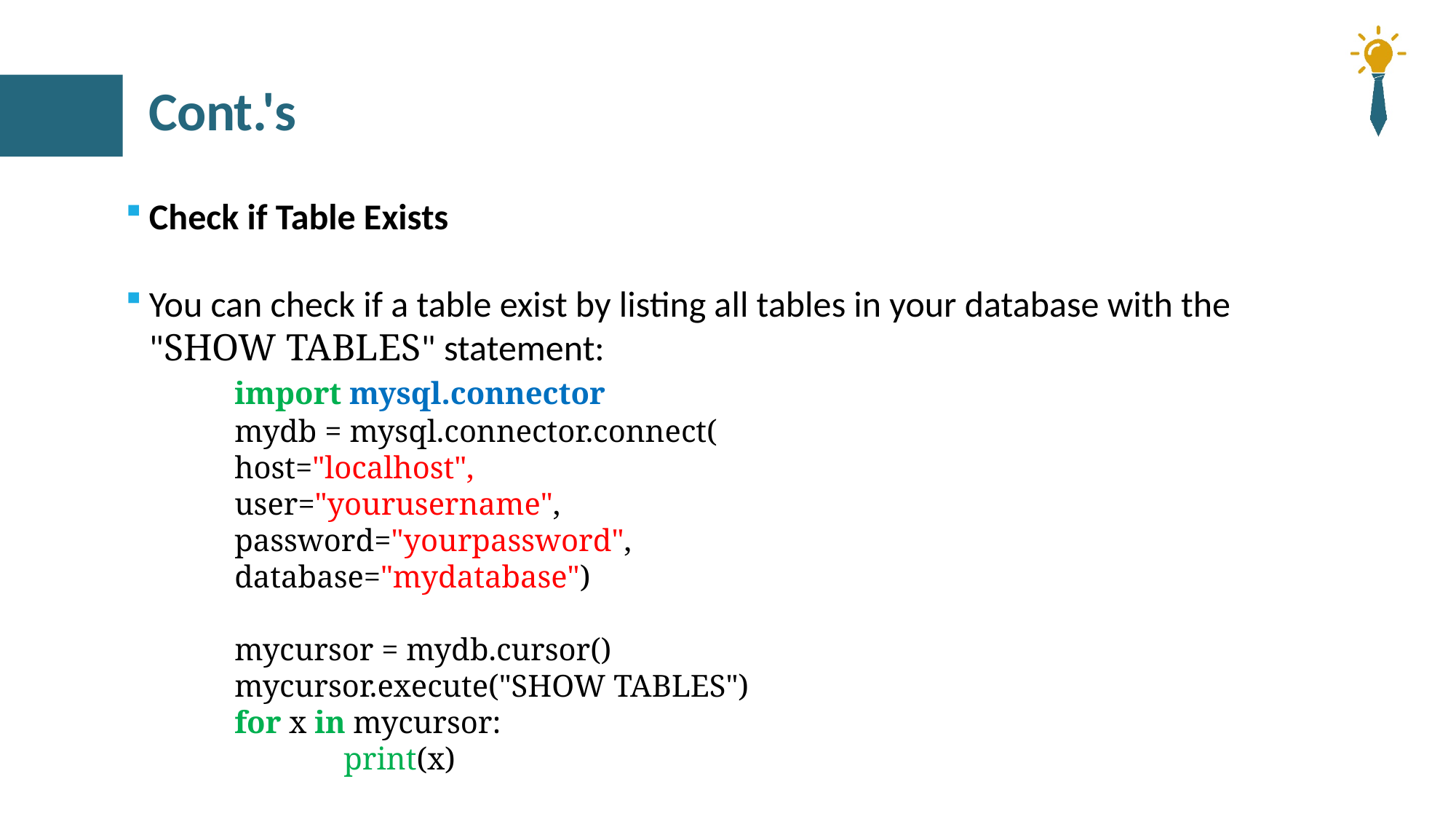

# Cont.'s
Check if Table Exists

You can check if a table exist by listing all tables in your database with the "SHOW TABLES" statement:
	import mysql.connector
	mydb = mysql.connector.connect(
  	host="localhost",
  	user="yourusername",
  	password="yourpassword",
  	database="mydatabase")

	mycursor = mydb.cursor()
	mycursor.execute("SHOW TABLES")
	for x in mycursor:
  		print(x)